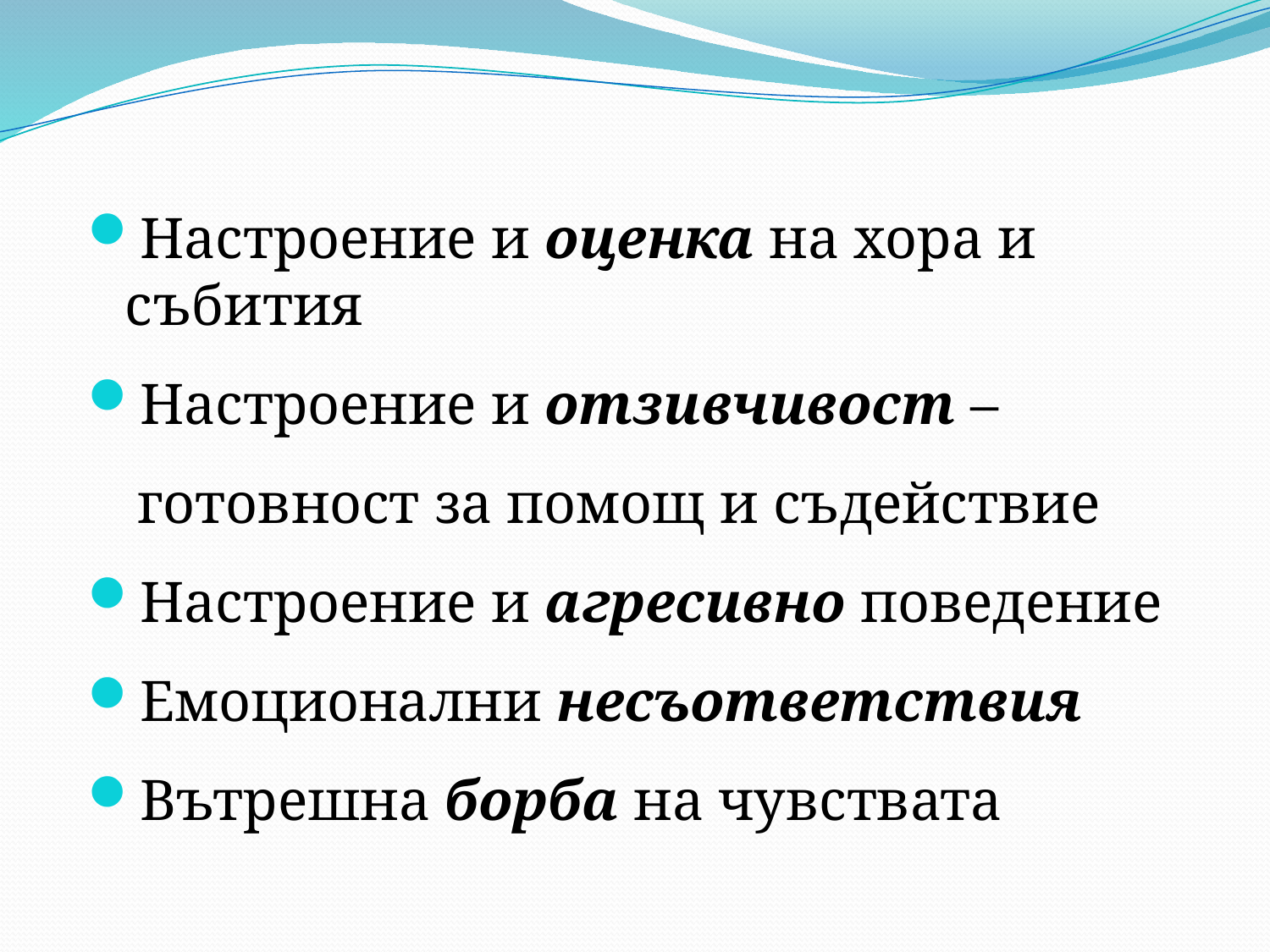

Настроение и оценка на хора и събития
Настроение и отзивчивост –
готовност за помощ и съдействие
Настроение и агресивно поведение
Емоционални несъответствия
Вътрешна борба на чувствата